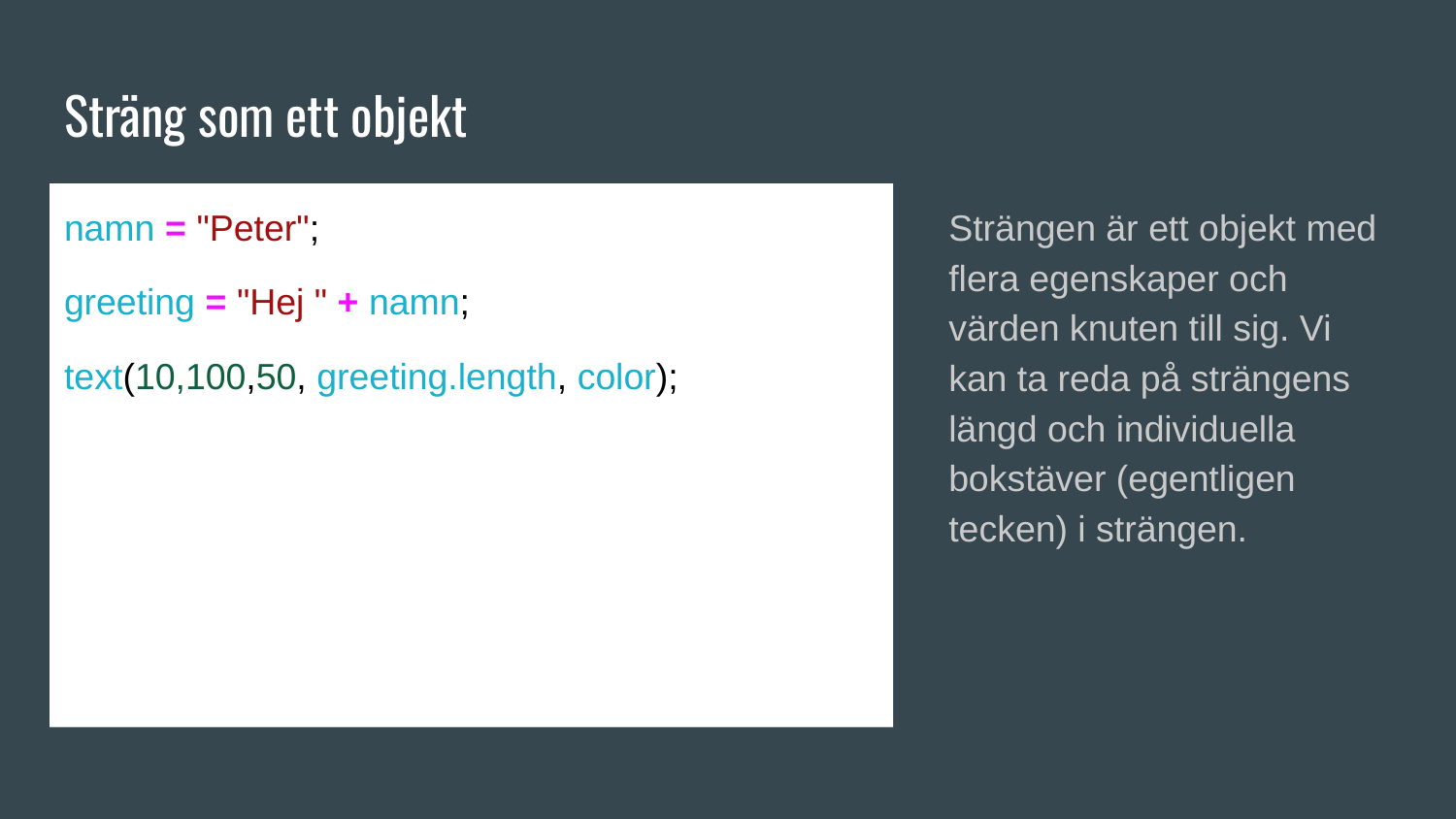

# Sträng som ett objekt
namn = "Peter";
greeting = "Hej " + namn;
text(10,100,50, greeting.length, color);

Strängen är ett objekt med flera egenskaper och värden knuten till sig. Vi kan ta reda på strängens längd och individuella bokstäver (egentligen tecken) i strängen.